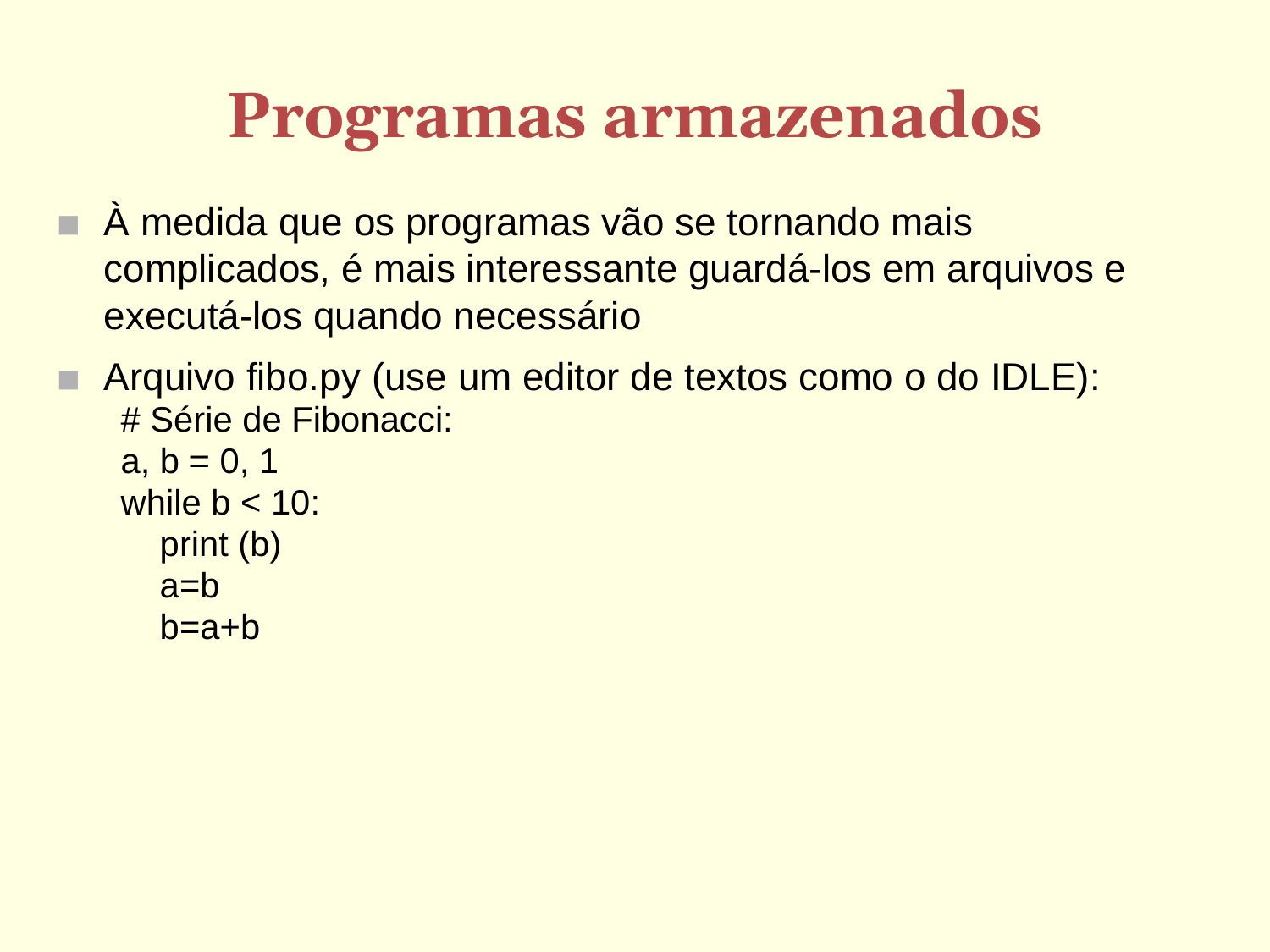

# Programas armazenados
À medida que os programas vão se tornando mais complicados, é mais interessante guardá-los em arquivos e executá-los quando necessário
Arquivo fibo.py (use um editor de textos como o do IDLE):
# Série de Fibonacci:
a, b = 0, 1
while b < 10:
    print (b)
    a=b
    b=a+b